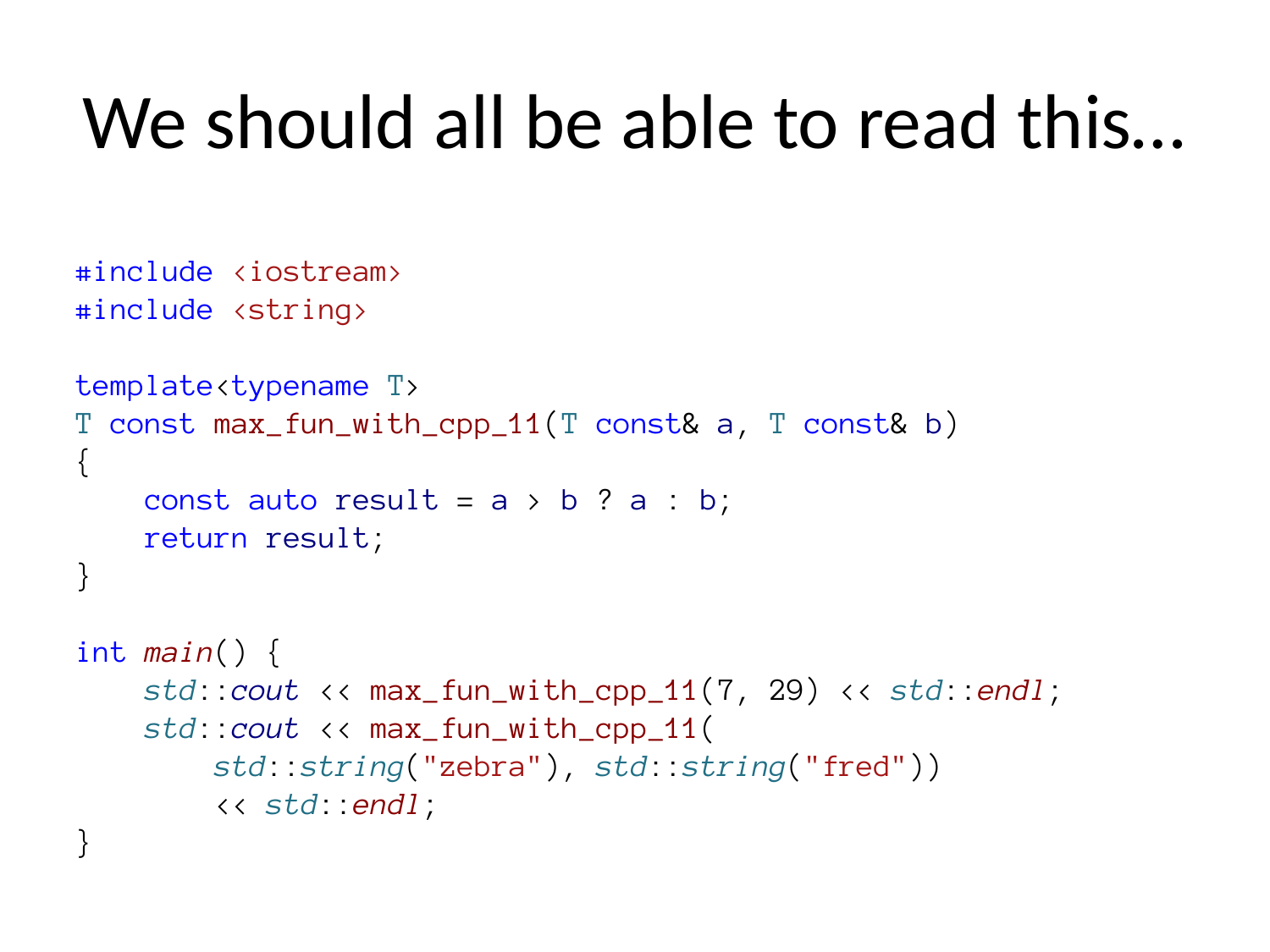

# We should all be able to read this…
#include <iostream>
#include <string>

template<typename T>
T const max_fun_with_cpp_11(T const& a, T const& b)
{
    const auto result = a > b ? a : b;
    return result;
}

int main() {
    std::cout << max_fun_with_cpp_11(7, 29) << std::endl;
    std::cout << max_fun_with_cpp_11(
        std::string("zebra"), std::string("fred"))
        << std::endl;
}